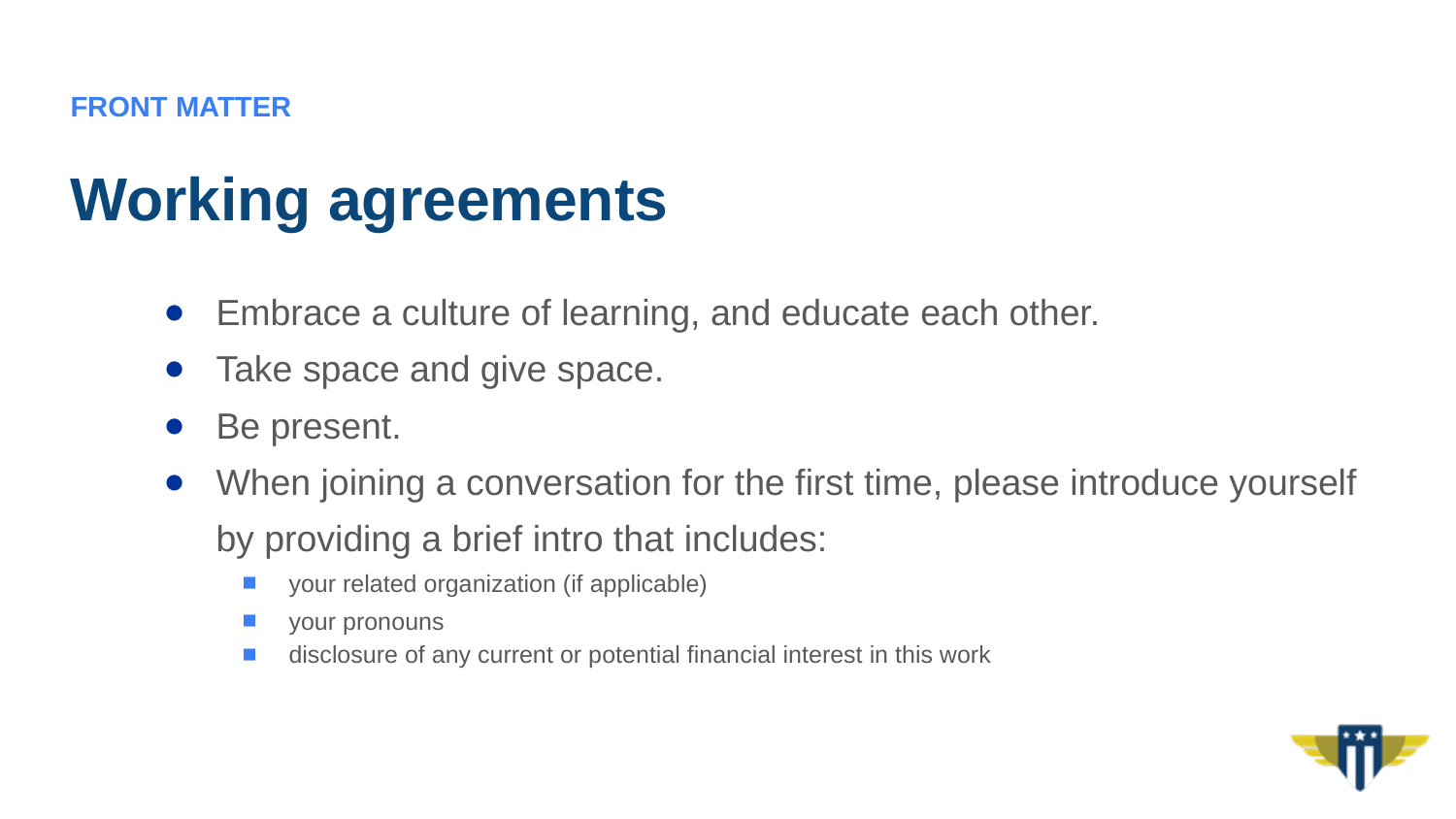

FRONT MATTER
# Working agreements
Embrace a culture of learning, and educate each other.
Take space and give space.
Be present.
When joining a conversation for the first time, please introduce yourself by providing a brief intro that includes:
your related organization (if applicable)
your pronouns
disclosure of any current or potential financial interest in this work